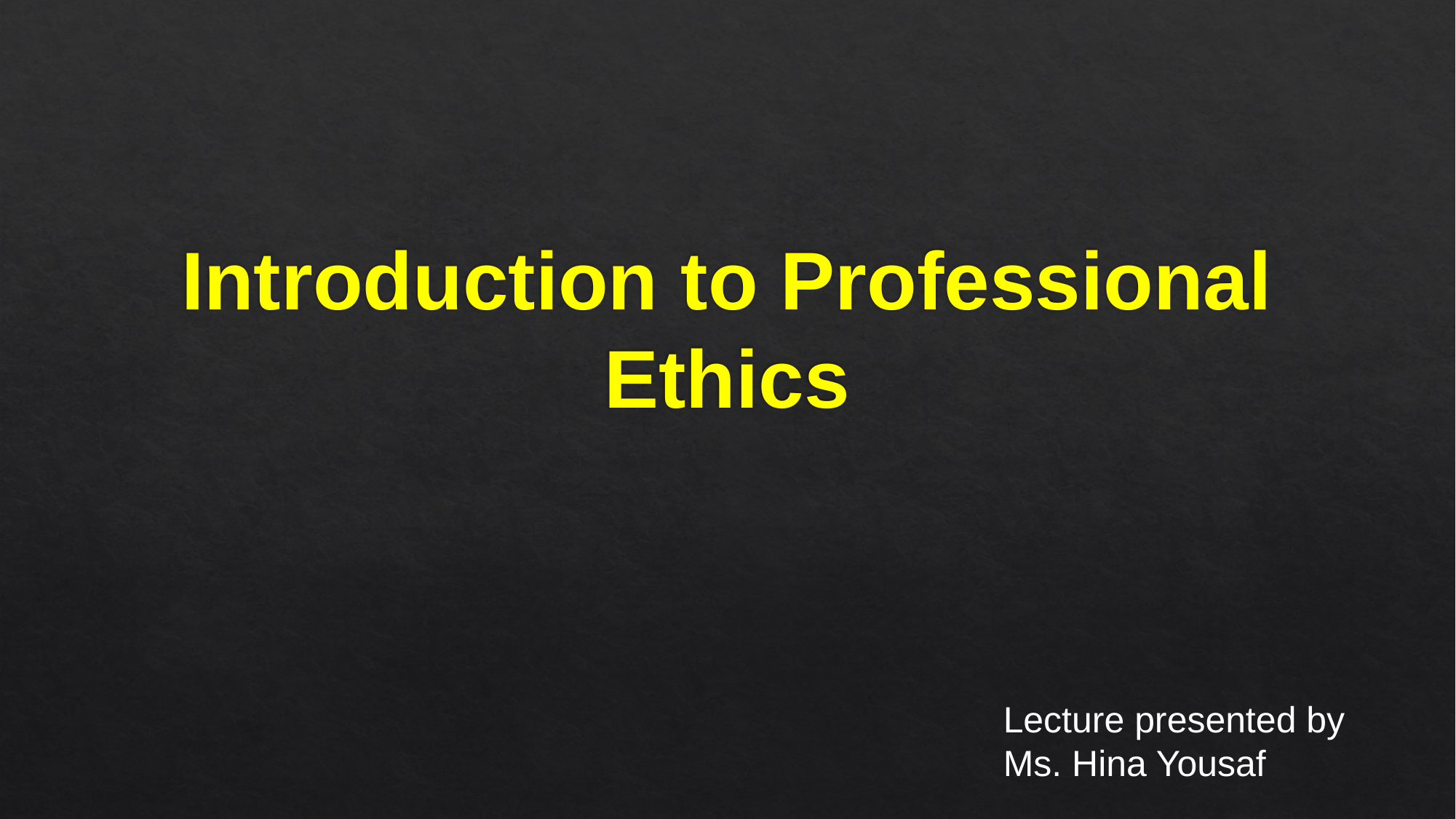

# Introduction to Professional Ethics
Lecture presented by
Ms. Hina Yousaf